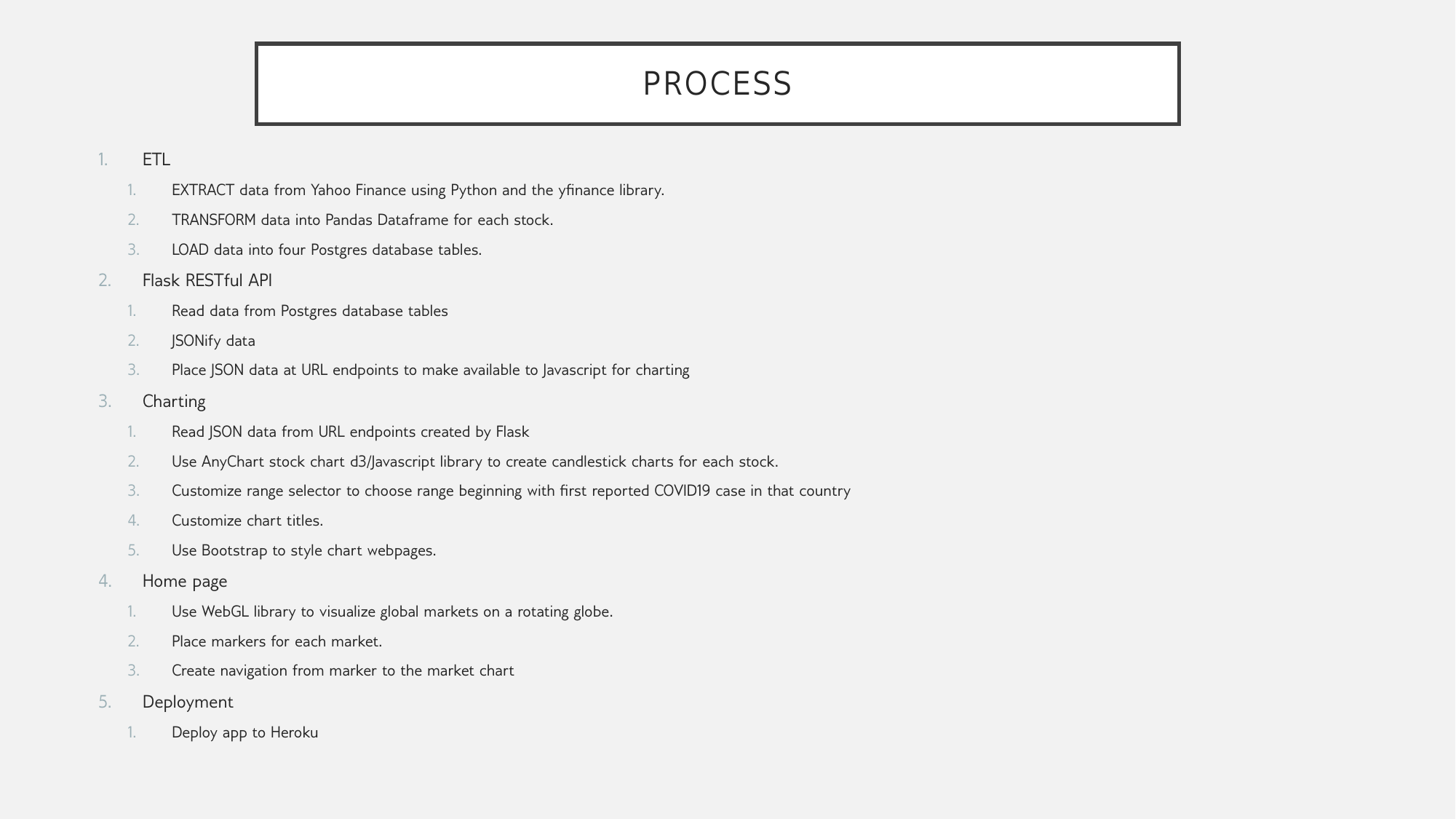

# Process
ETL
EXTRACT data from Yahoo Finance using Python and the yfinance library.
TRANSFORM data into Pandas Dataframe for each stock.
LOAD data into four Postgres database tables.
Flask RESTful API
Read data from Postgres database tables
JSONify data
Place JSON data at URL endpoints to make available to Javascript for charting
Charting
Read JSON data from URL endpoints created by Flask
Use AnyChart stock chart d3/Javascript library to create candlestick charts for each stock.
Customize range selector to choose range beginning with first reported COVID19 case in that country
Customize chart titles.
Use Bootstrap to style chart webpages.
Home page
Use WebGL library to visualize global markets on a rotating globe.
Place markers for each market.
Create navigation from marker to the market chart
Deployment
Deploy app to Heroku